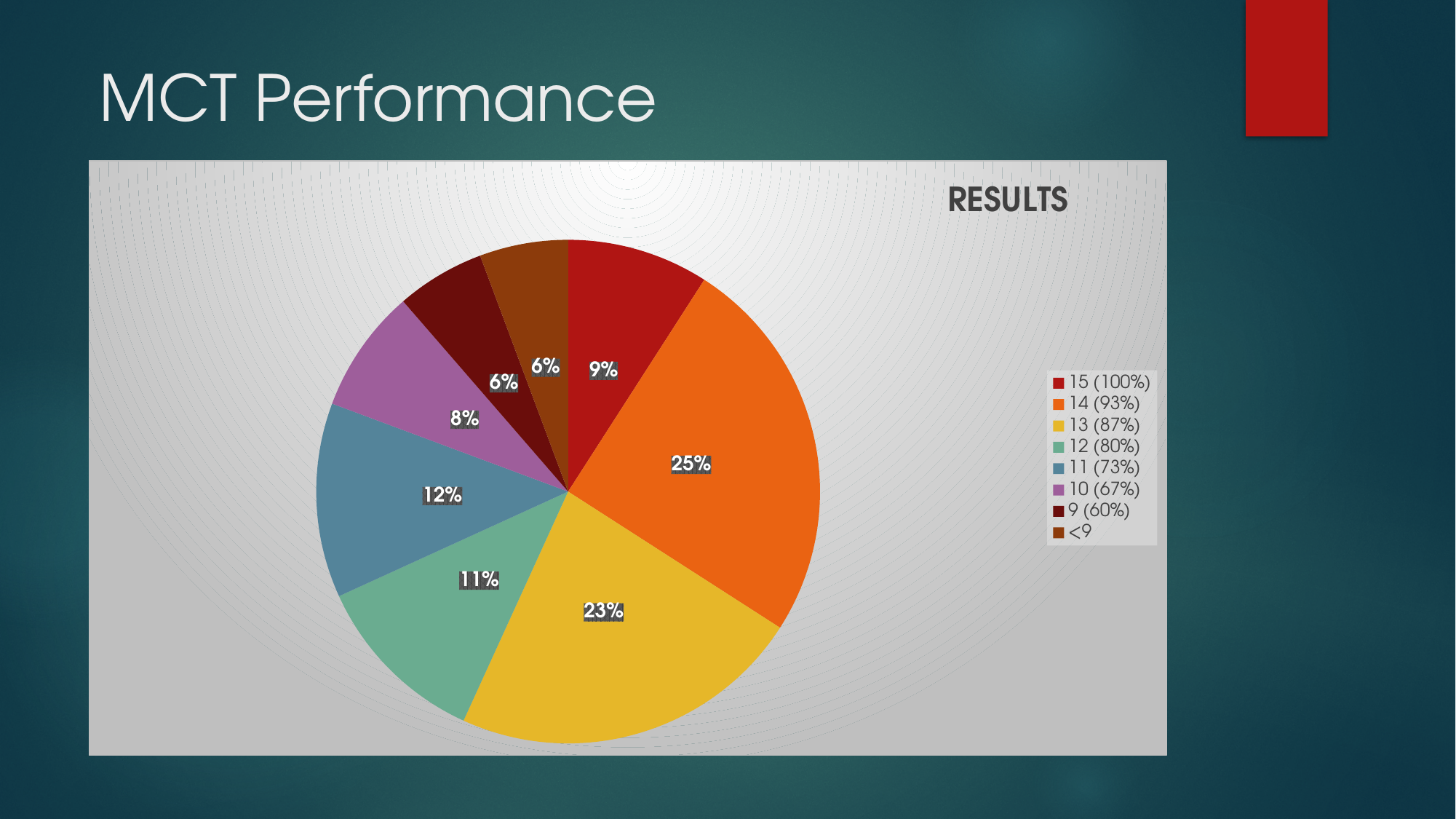

# MCT Performance

### Chart: RESULTS

| Category | Sales |
|---|---|
| 15 (100%) | 0.08 |
| 14 (93%) | 0.22 |
| 13 (87%) | 0.2 |
| 12 (80%) | 0.1 |
| 11 (73%) | 0.11 |
| 10 (67%)  | 0.07 |
| 9 (60%)  | 0.05 |
| <9  | 0.05 |